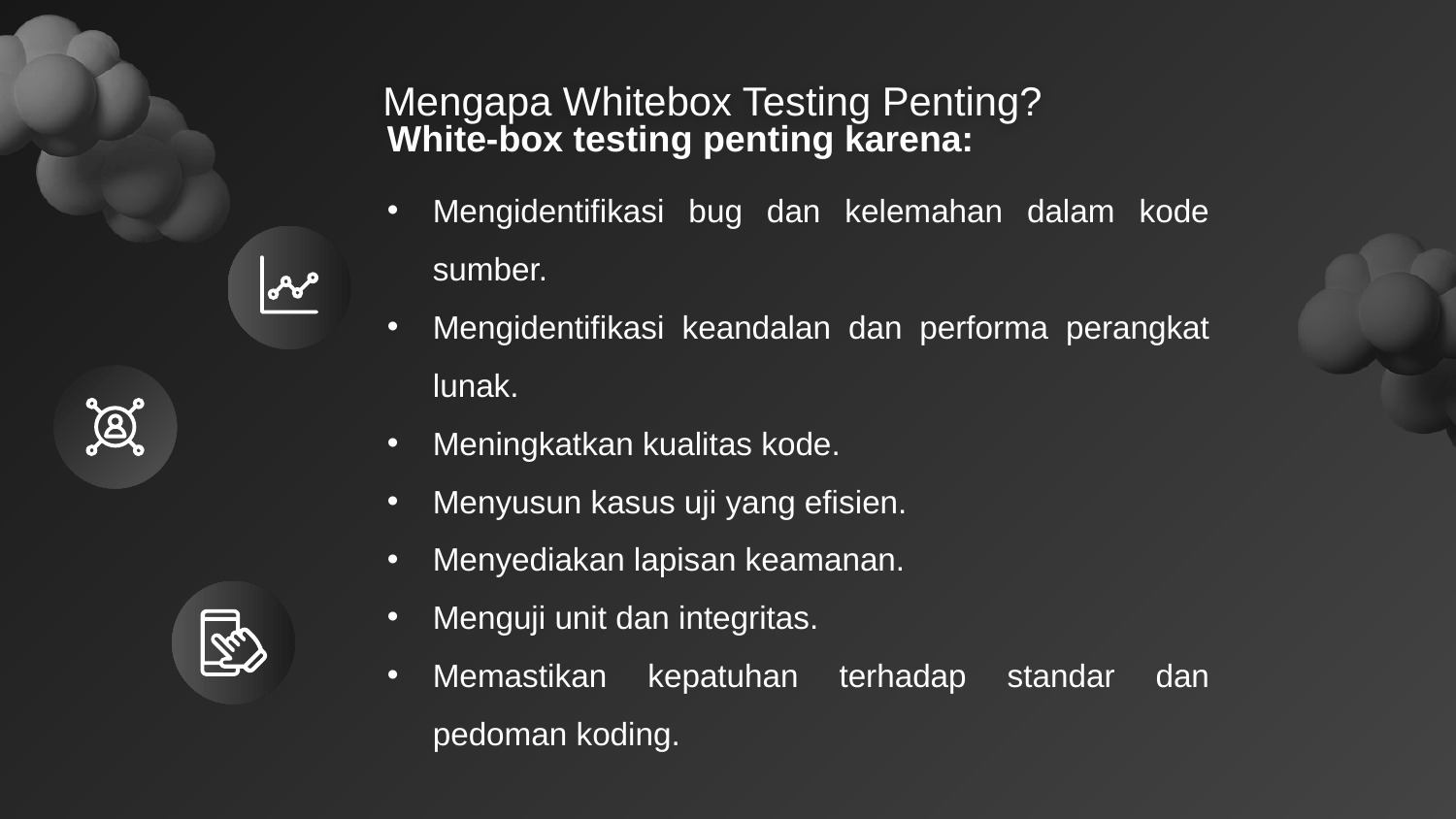

Mengapa Whitebox Testing Penting?
White-box testing penting karena:

Mengidentifikasi bug dan kelemahan dalam kode sumber.
Mengidentifikasi keandalan dan performa perangkat lunak.
Meningkatkan kualitas kode.
Menyusun kasus uji yang efisien.
Menyediakan lapisan keamanan.
Menguji unit dan integritas.
Memastikan kepatuhan terhadap standar dan pedoman koding.